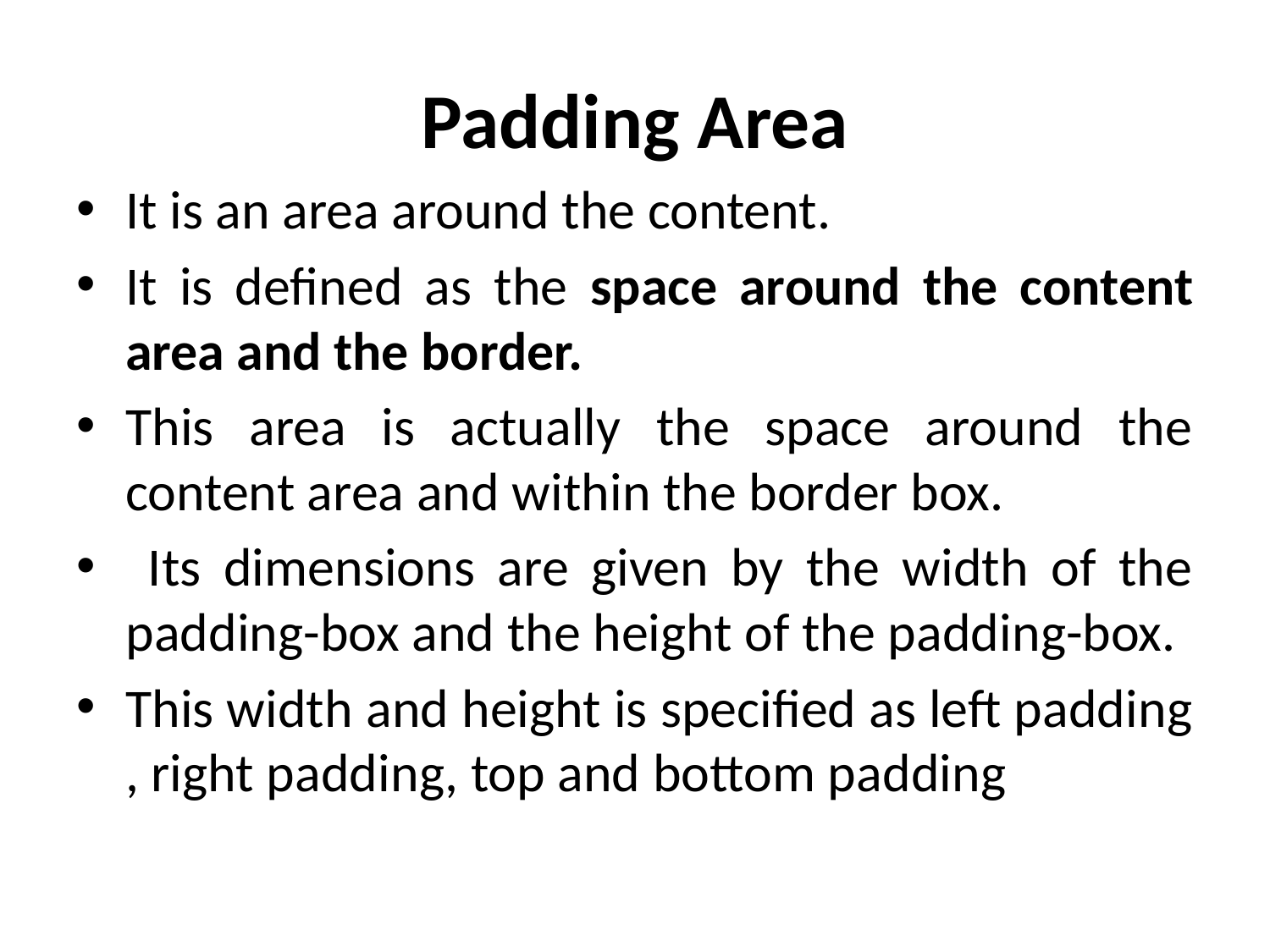

# Padding Area
It is an area around the content.
It is defined as the space around the content area and the border.
This area is actually the space around the content area and within the border box.
 Its dimensions are given by the width of the padding-box and the height of the padding-box.
This width and height is specified as left padding , right padding, top and bottom padding